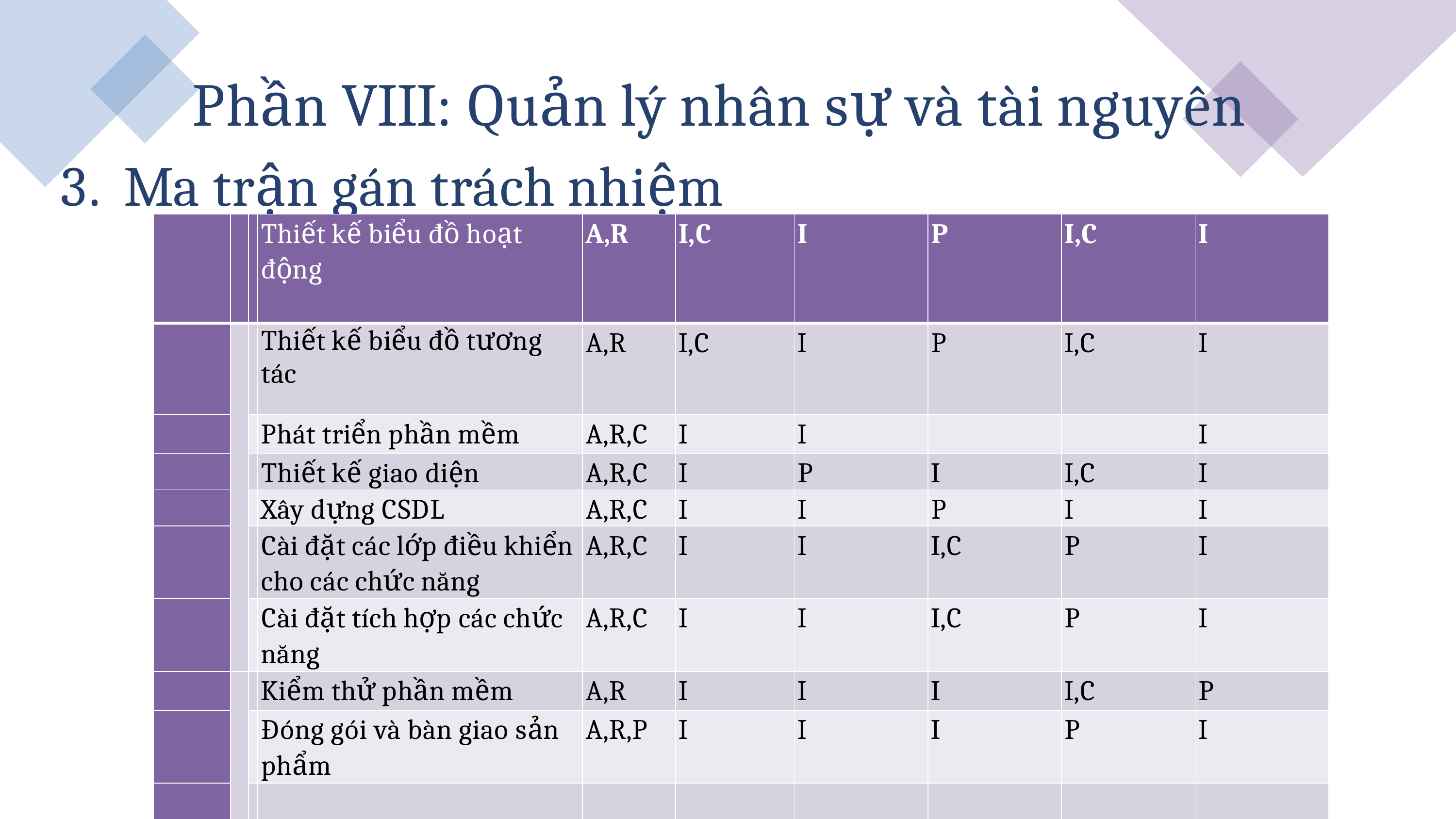

Phần VIII: Quản lý nhân sự và tài nguyên
3.  Ma trận gán trách nhiệm

|  |  |  | Thiết kế biểu đồ hoạt động | A,R | I,C | I | P | I,C | I |
| --- | --- | --- | --- | --- | --- | --- | --- | --- | --- |
|  |  |  | Thiết kế biểu đồ tương tác | A,R | I,C | I | P | I,C | I |
|  |  |  | Phát triển phần mềm | A,R,C | I | I |  |  | I |
|  |  |  | Thiết kế giao diện | A,R,C | I | P | I | I,C | I |
|  |  |  | Xây dựng CSDL | A,R,C | I | I | P | I | I |
|  |  |  | Cài đặt các lớp điều khiển cho các chức năng | A,R,C | I | I | I,C | P | I |
|  |  |  | Cài đặt tích hợp các chức năng | A,R,C | I | I | I,C | P | I |
|  |  |  | Kiểm thử phần mềm | A,R | I | I | I | I,C | P |
|  |  |  | Đóng gói và bàn giao sản phẩm | A,R,P | I | I | I | P | I |
|  |  |  |  |  |  |  |  |  |  |